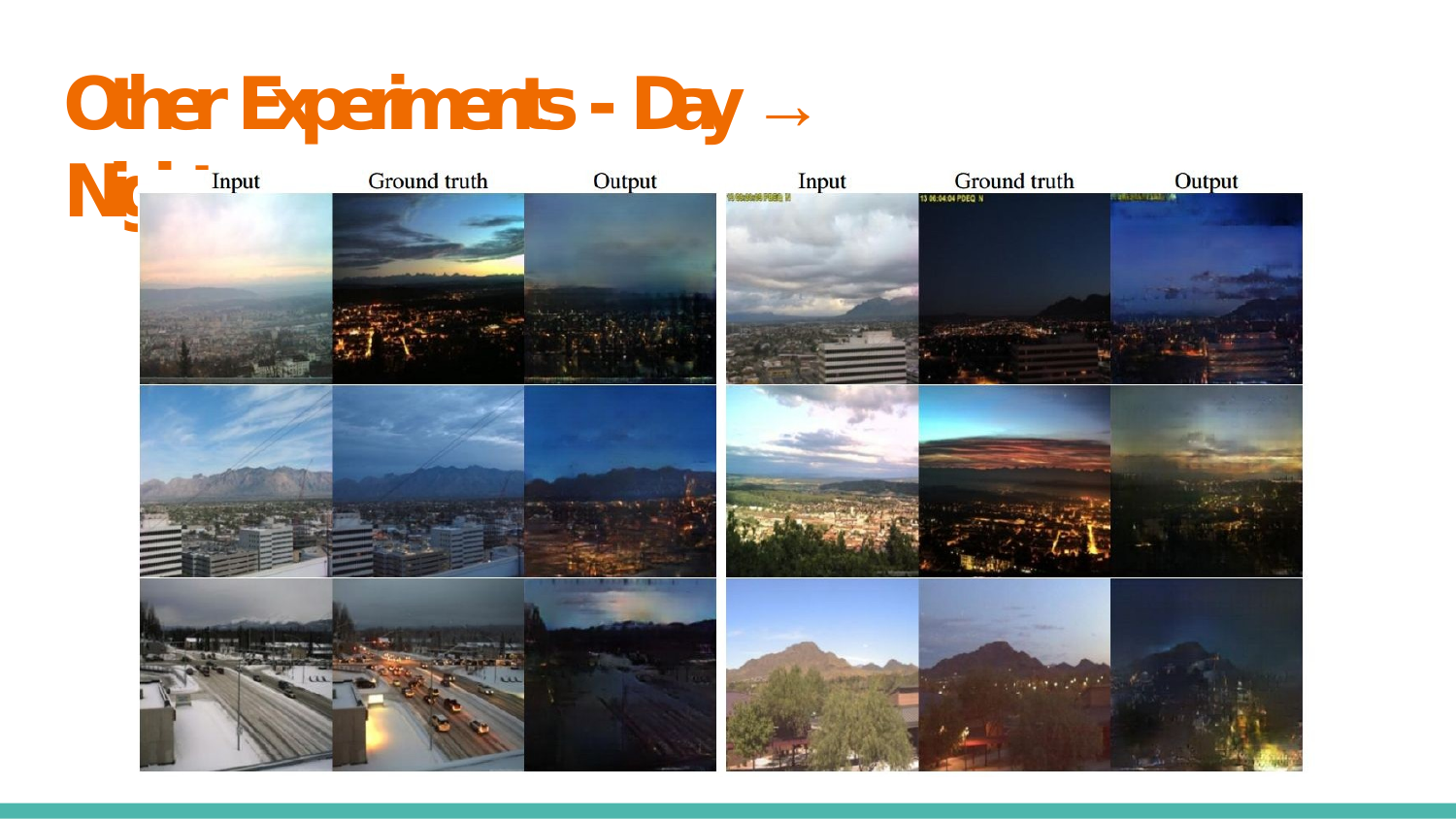

# Other Experiments - Day → Night